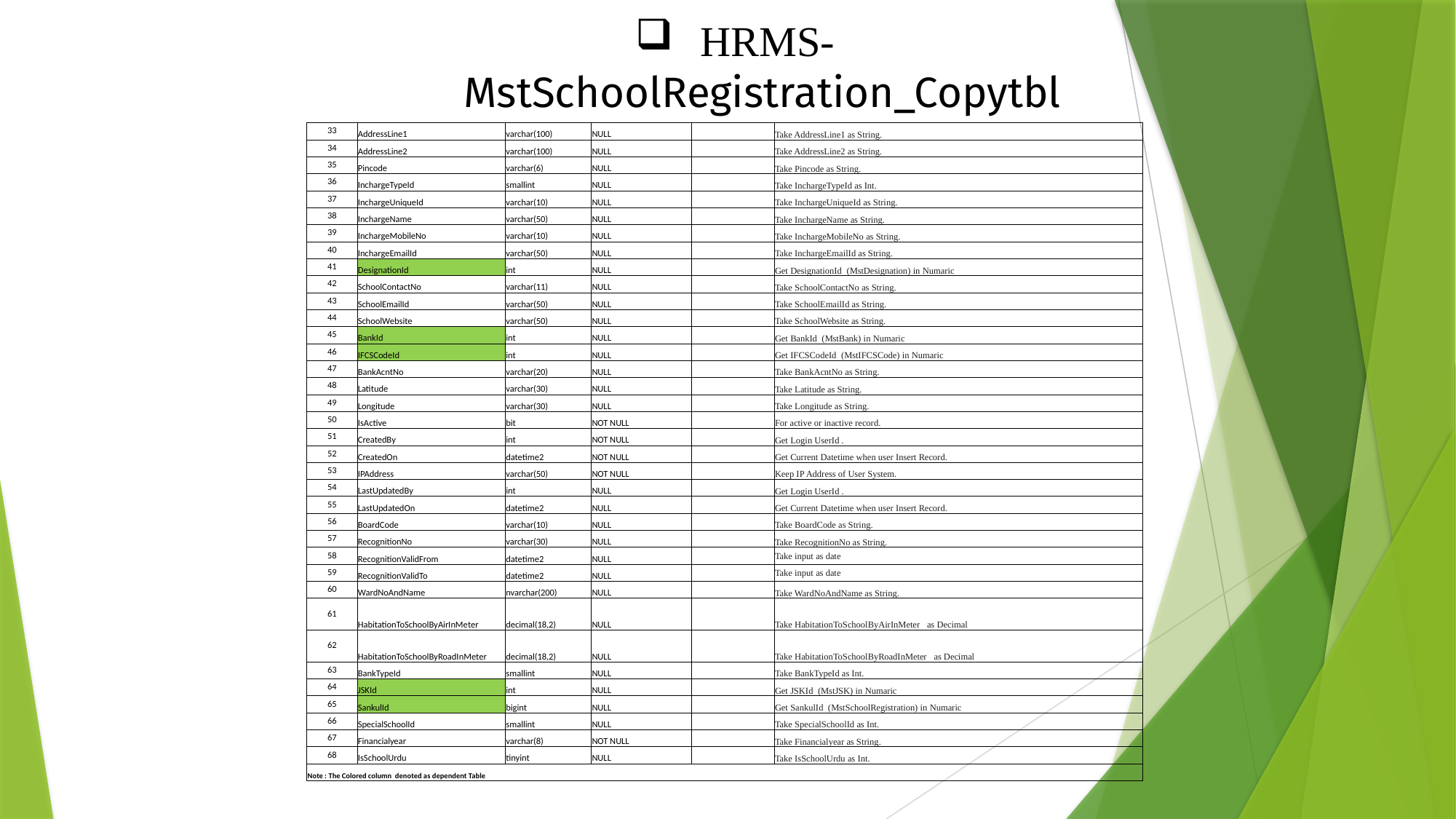

HRMS- MstSchoolRegistration_Copytbl
| 33 | AddressLine1 | varchar(100) | NULL |  | Take AddressLine1 as String. |
| --- | --- | --- | --- | --- | --- |
| 34 | AddressLine2 | varchar(100) | NULL |  | Take AddressLine2 as String. |
| 35 | Pincode | varchar(6) | NULL |  | Take Pincode as String. |
| 36 | InchargeTypeId | smallint | NULL |  | Take InchargeTypeId as Int. |
| 37 | InchargeUniqueId | varchar(10) | NULL |  | Take InchargeUniqueId as String. |
| 38 | InchargeName | varchar(50) | NULL |  | Take InchargeName as String. |
| 39 | InchargeMobileNo | varchar(10) | NULL |  | Take InchargeMobileNo as String. |
| 40 | InchargeEmailId | varchar(50) | NULL |  | Take InchargeEmailId as String. |
| 41 | DesignationId | int | NULL |  | Get DesignationId (MstDesignation) in Numaric |
| 42 | SchoolContactNo | varchar(11) | NULL |  | Take SchoolContactNo as String. |
| 43 | SchoolEmailId | varchar(50) | NULL |  | Take SchoolEmailId as String. |
| 44 | SchoolWebsite | varchar(50) | NULL |  | Take SchoolWebsite as String. |
| 45 | BankId | int | NULL |  | Get BankId (MstBank) in Numaric |
| 46 | IFCSCodeId | int | NULL |  | Get IFCSCodeId (MstIFCSCode) in Numaric |
| 47 | BankAcntNo | varchar(20) | NULL |  | Take BankAcntNo as String. |
| 48 | Latitude | varchar(30) | NULL |  | Take Latitude as String. |
| 49 | Longitude | varchar(30) | NULL |  | Take Longitude as String. |
| 50 | IsActive | bit | NOT NULL |  | For active or inactive record. |
| 51 | CreatedBy | int | NOT NULL |  | Get Login UserId . |
| 52 | CreatedOn | datetime2 | NOT NULL |  | Get Current Datetime when user Insert Record. |
| 53 | IPAddress | varchar(50) | NOT NULL |  | Keep IP Address of User System. |
| 54 | LastUpdatedBy | int | NULL |  | Get Login UserId . |
| 55 | LastUpdatedOn | datetime2 | NULL |  | Get Current Datetime when user Insert Record. |
| 56 | BoardCode | varchar(10) | NULL |  | Take BoardCode as String. |
| 57 | RecognitionNo | varchar(30) | NULL |  | Take RecognitionNo as String. |
| 58 | RecognitionValidFrom | datetime2 | NULL |  | Take input as date |
| 59 | RecognitionValidTo | datetime2 | NULL |  | Take input as date |
| 60 | WardNoAndName | nvarchar(200) | NULL |  | Take WardNoAndName as String. |
| 61 | HabitationToSchoolByAirInMeter | decimal(18,2) | NULL |  | Take HabitationToSchoolByAirInMeter as Decimal |
| 62 | HabitationToSchoolByRoadInMeter | decimal(18,2) | NULL |  | Take HabitationToSchoolByRoadInMeter as Decimal |
| 63 | BankTypeId | smallint | NULL |  | Take BankTypeId as Int. |
| 64 | JSKId | int | NULL |  | Get JSKId (MstJSK) in Numaric |
| 65 | SankulId | bigint | NULL |  | Get SankulId (MstSchoolRegistration) in Numaric |
| 66 | SpecialSchoolId | smallint | NULL |  | Take SpecialSchoolId as Int. |
| 67 | Financialyear | varchar(8) | NOT NULL |  | Take Financialyear as String. |
| 68 | IsSchoolUrdu | tinyint | NULL |  | Take IsSchoolUrdu as Int. |
| Note : The Colored column denoted as dependent Table |  |  |  |  |  |